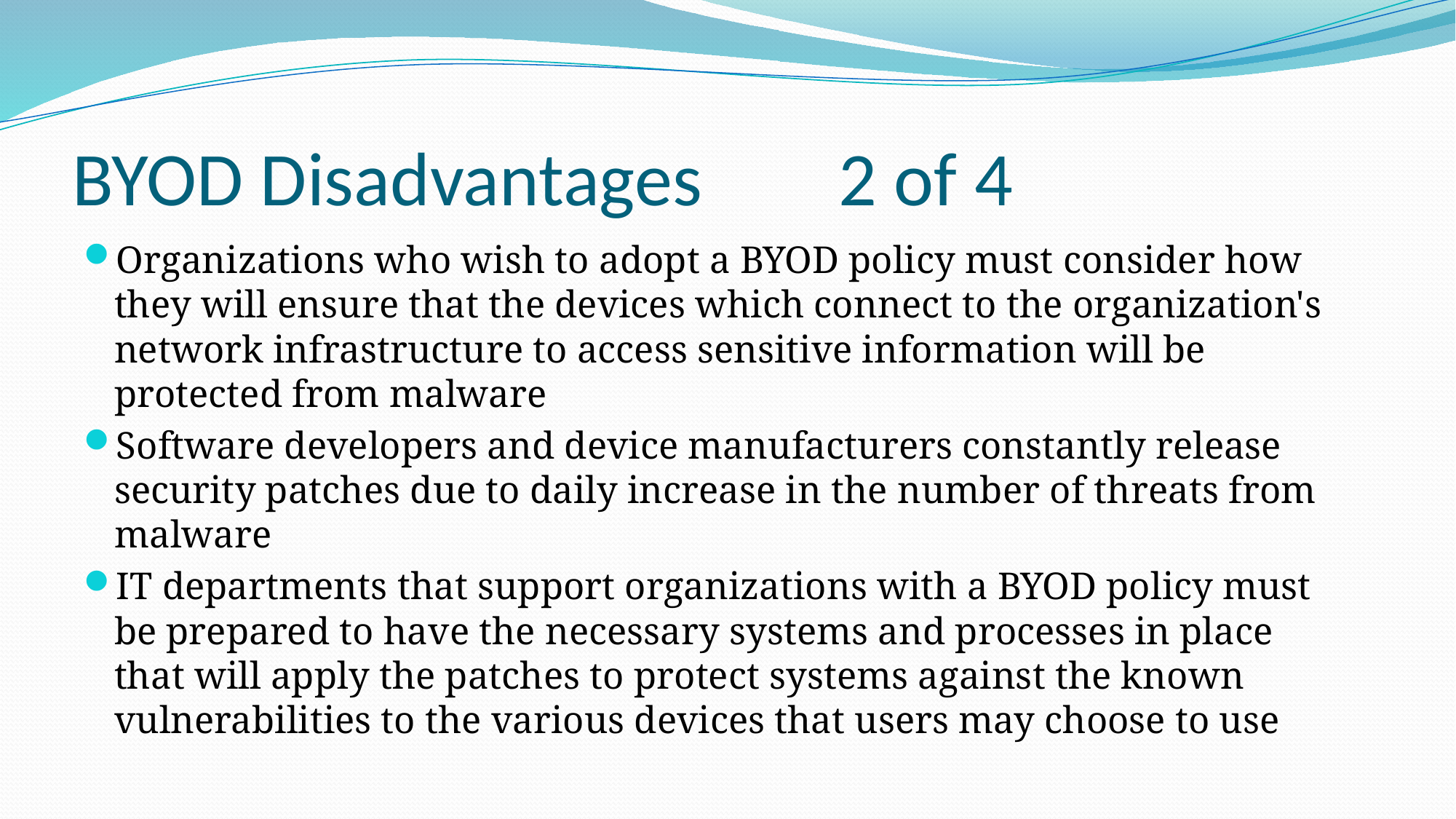

# BYOD Disadvantages        2 of 4
Organizations who wish to adopt a BYOD policy must consider how they will ensure that the devices which connect to the organization's network infrastructure to access sensitive information will be protected from malware
Software developers and device manufacturers constantly release security patches due to daily increase in the number of threats from malware
IT departments that support organizations with a BYOD policy must be prepared to have the necessary systems and processes in place that will apply the patches to protect systems against the known vulnerabilities to the various devices that users may choose to use